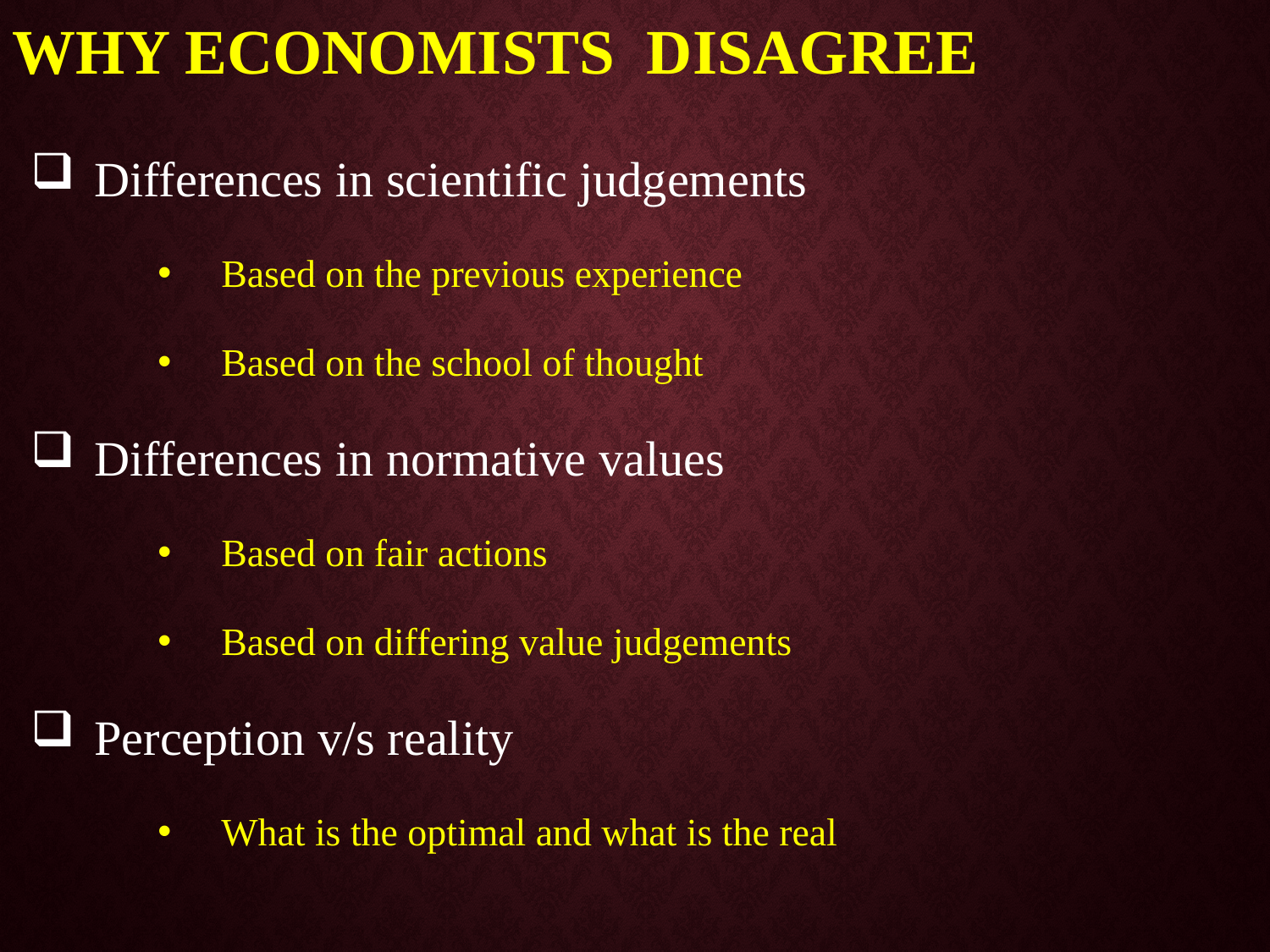

WHY ECONOMISTS  DISAGREE
Differences in scientific judgements
Based on the previous experience
Based on the school of thought
Differences in normative values
Based on fair actions
Based on differing value judgements
Perception v/s reality
What is the optimal and what is the real